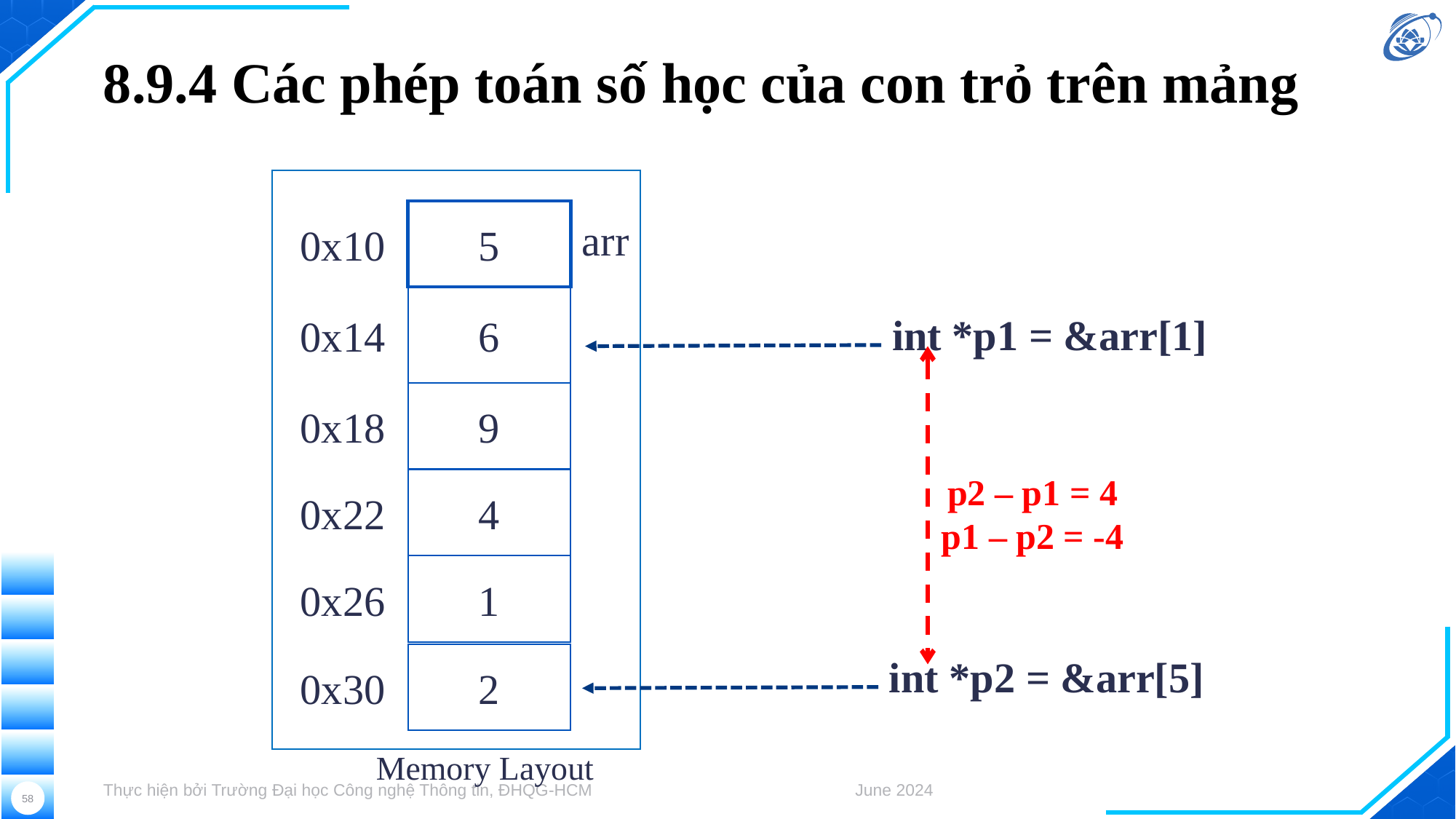

# 8.9.4 Các phép toán số học của con trỏ trên mảng

arr
0x10
5
0x14
6
int *p1 = &arr[1]
0x18
9
p2 – p1 = 4
p1 – p2 = -4
0x22
4
0x26
1
int *p2 = &arr[5]
0x30
2
Memory Layout
Thực hiện bởi Trường Đại học Công nghệ Thông tin, ĐHQG-HCM
June 2024
58